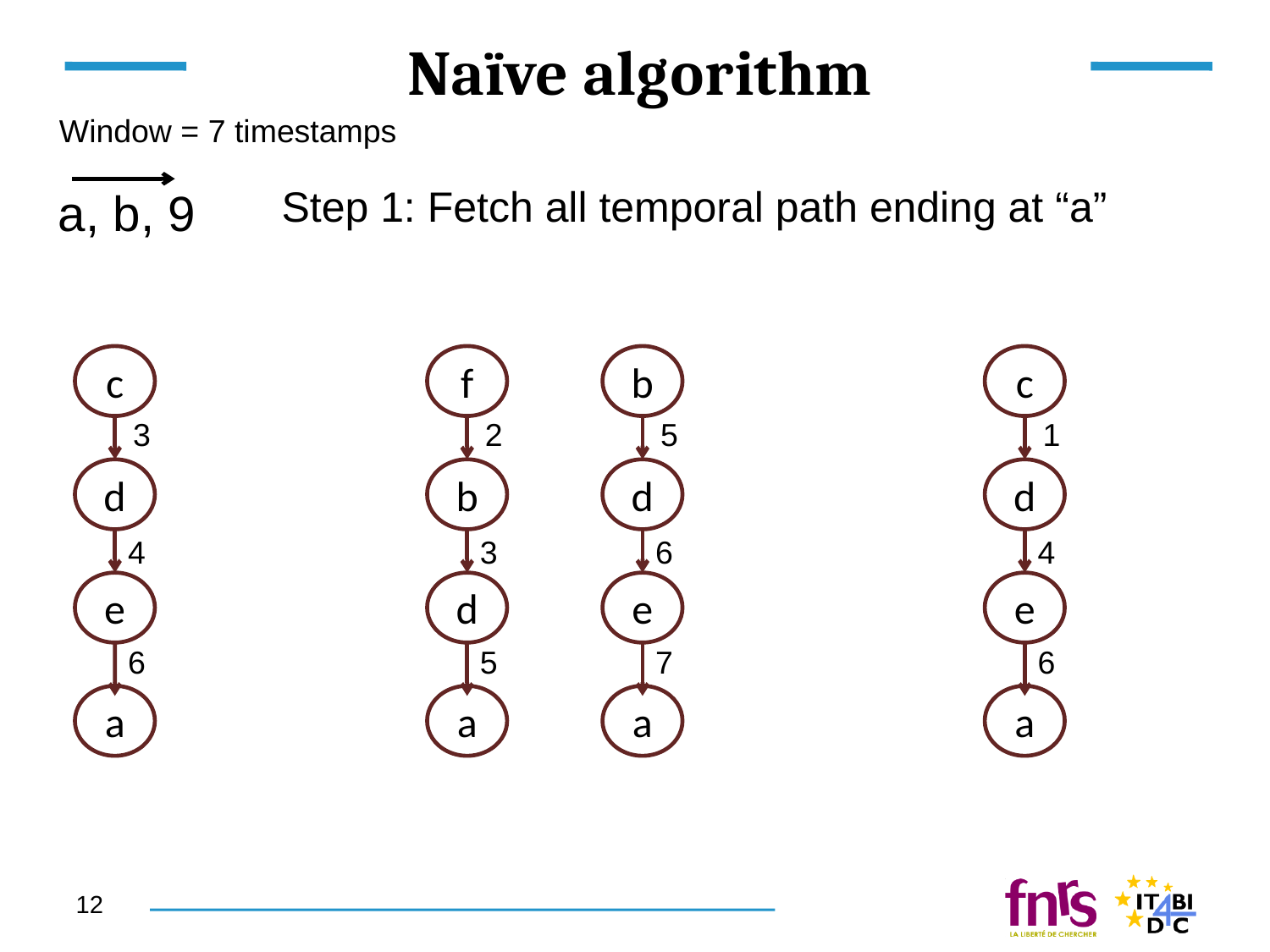

# Naïve algorithm
Window = 7 timestamps
Step 1: Fetch all temporal path ending at “a”
a, b, 9
c
3
d
4
e
6
a
f
2
b
3
d
5
a
b
5
d
6
e
7
a
c
1
d
4
e
6
a
12